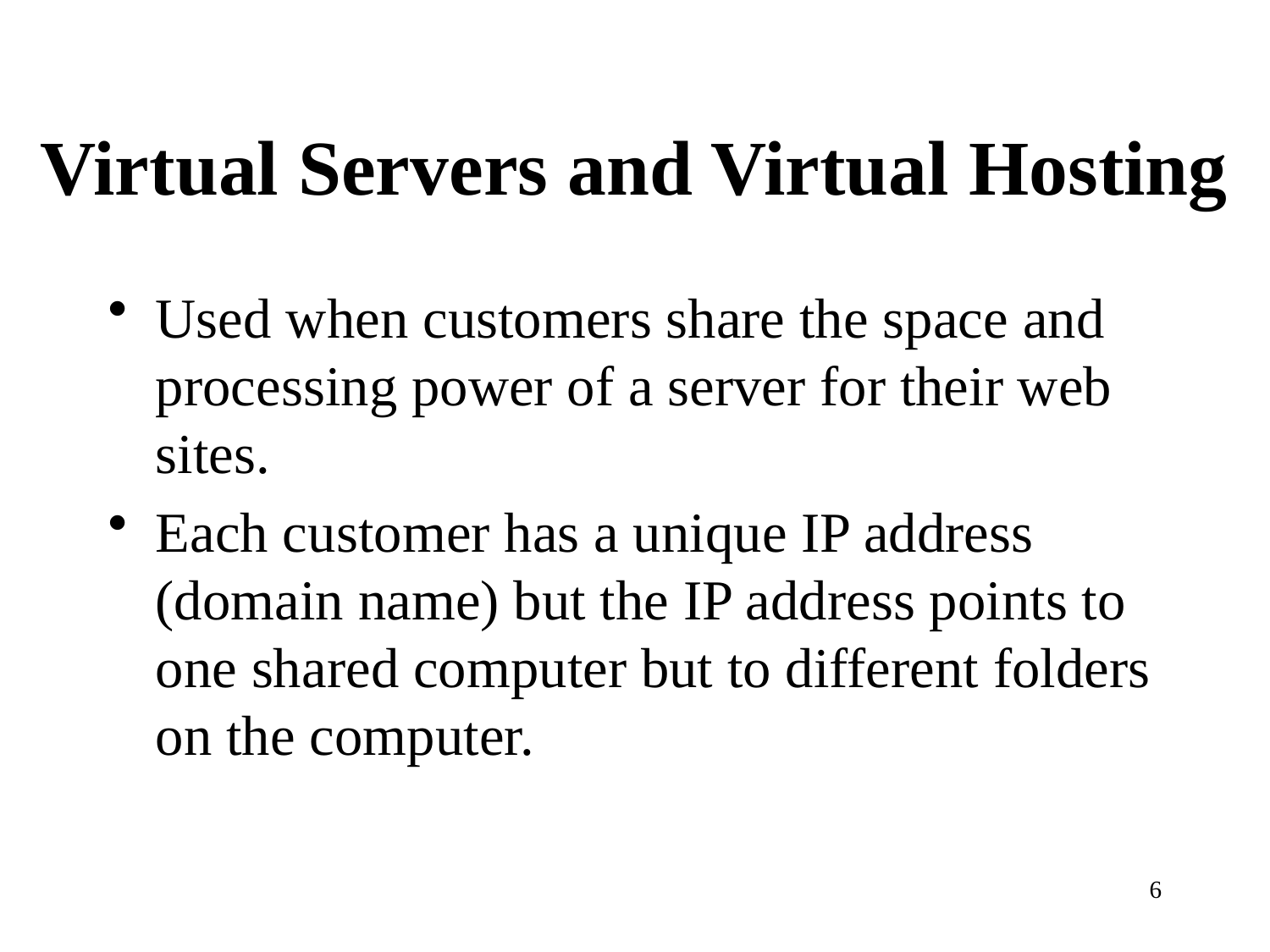

# Virtual Servers and Virtual Hosting
Used when customers share the space and processing power of a server for their web sites.
Each customer has a unique IP address (domain name) but the IP address points to one shared computer but to different folders on the computer.
6